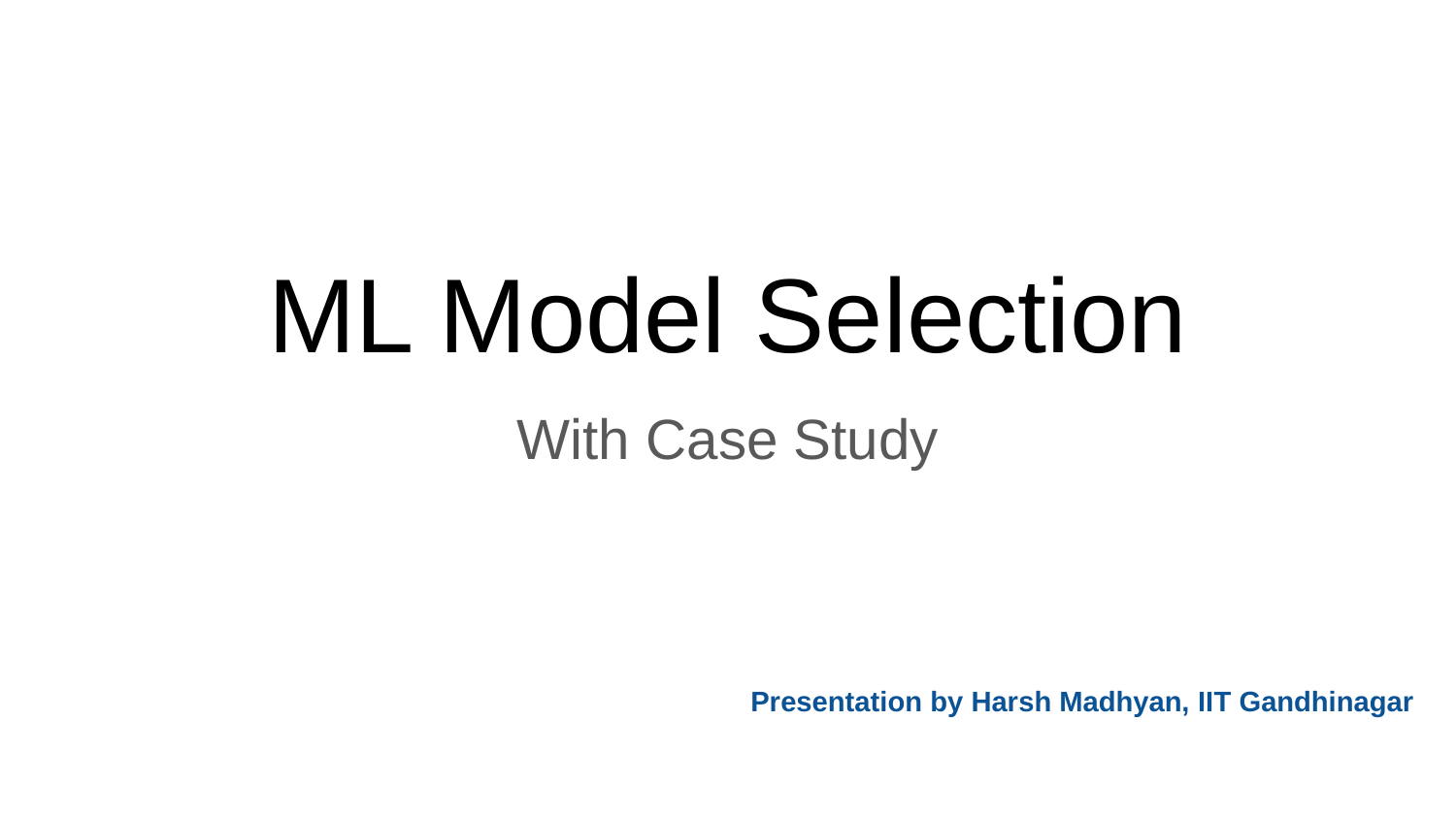

# ML Model Selection
With Case Study
Presentation by Harsh Madhyan, IIT Gandhinagar